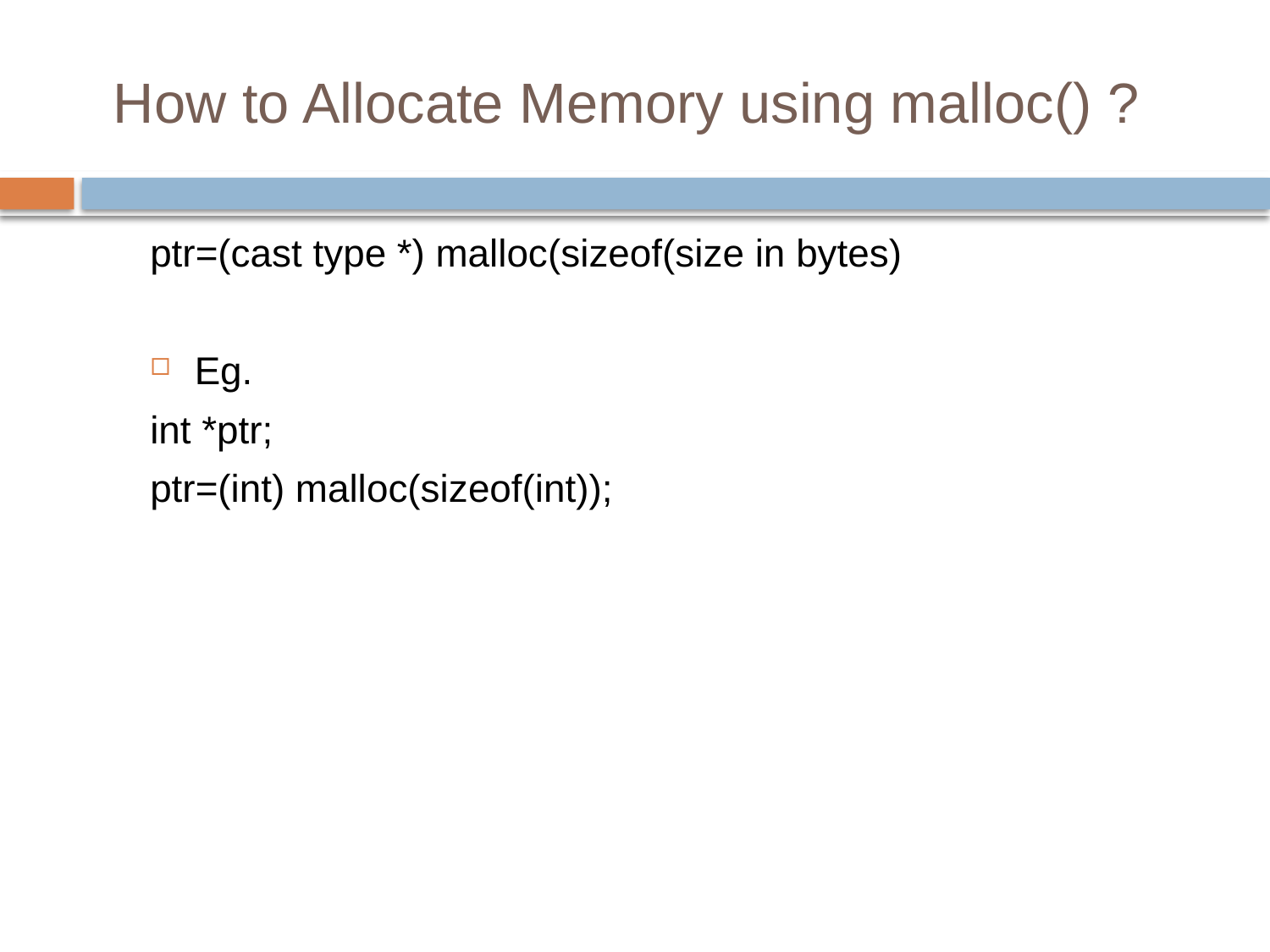

# How to Allocate Memory using malloc() ?
ptr=(cast type *) malloc(sizeof(size in bytes)

Eg.
int *ptr;
ptr=(int) malloc(sizeof(int));